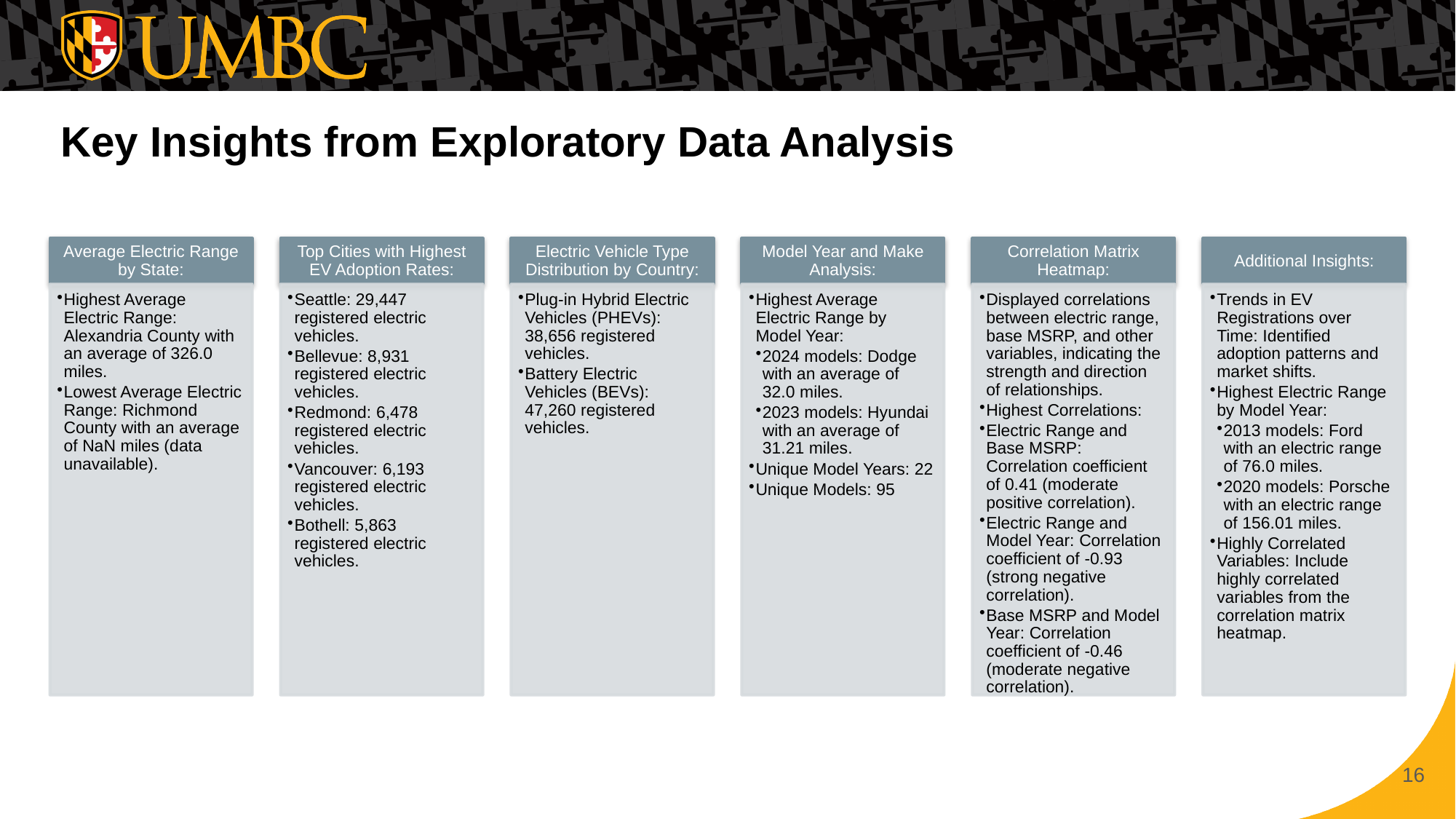

# Key Insights from Exploratory Data Analysis
Average Electric Range by State:
Highest Average Electric Range: Alexandria County with an average of 326.0 miles.
Lowest Average Electric Range: Richmond County with an average of NaN miles (data unavailable).
Top Cities with Highest EV Adoption Rates:
Seattle: 29,447 registered electric vehicles.
Bellevue: 8,931 registered electric vehicles.
Redmond: 6,478 registered electric vehicles.
Vancouver: 6,193 registered electric vehicles.
Bothell: 5,863 registered electric vehicles.
Electric Vehicle Type Distribution by Country:
Plug-in Hybrid Electric Vehicles (PHEVs): 38,656 registered vehicles.
Battery Electric Vehicles (BEVs): 47,260 registered vehicles.
Model Year and Make Analysis:
Highest Average Electric Range by Model Year:
2024 models: Dodge with an average of 32.0 miles.
2023 models: Hyundai with an average of 31.21 miles.
Unique Model Years: 22
Unique Models: 95
Correlation Matrix Heatmap:
Displayed correlations between electric range, base MSRP, and other variables, indicating the strength and direction of relationships.
Highest Correlations:
Electric Range and Base MSRP: Correlation coefficient of 0.41 (moderate positive correlation).
Electric Range and Model Year: Correlation coefficient of -0.93 (strong negative correlation).
Base MSRP and Model Year: Correlation coefficient of -0.46 (moderate negative correlation).
Additional Insights:
Trends in EV Registrations over Time: Identified adoption patterns and market shifts.
Highest Electric Range by Model Year:
2013 models: Ford with an electric range of 76.0 miles.
2020 models: Porsche with an electric range of 156.01 miles.
Highly Correlated Variables: Include highly correlated variables from the correlation matrix heatmap.
16